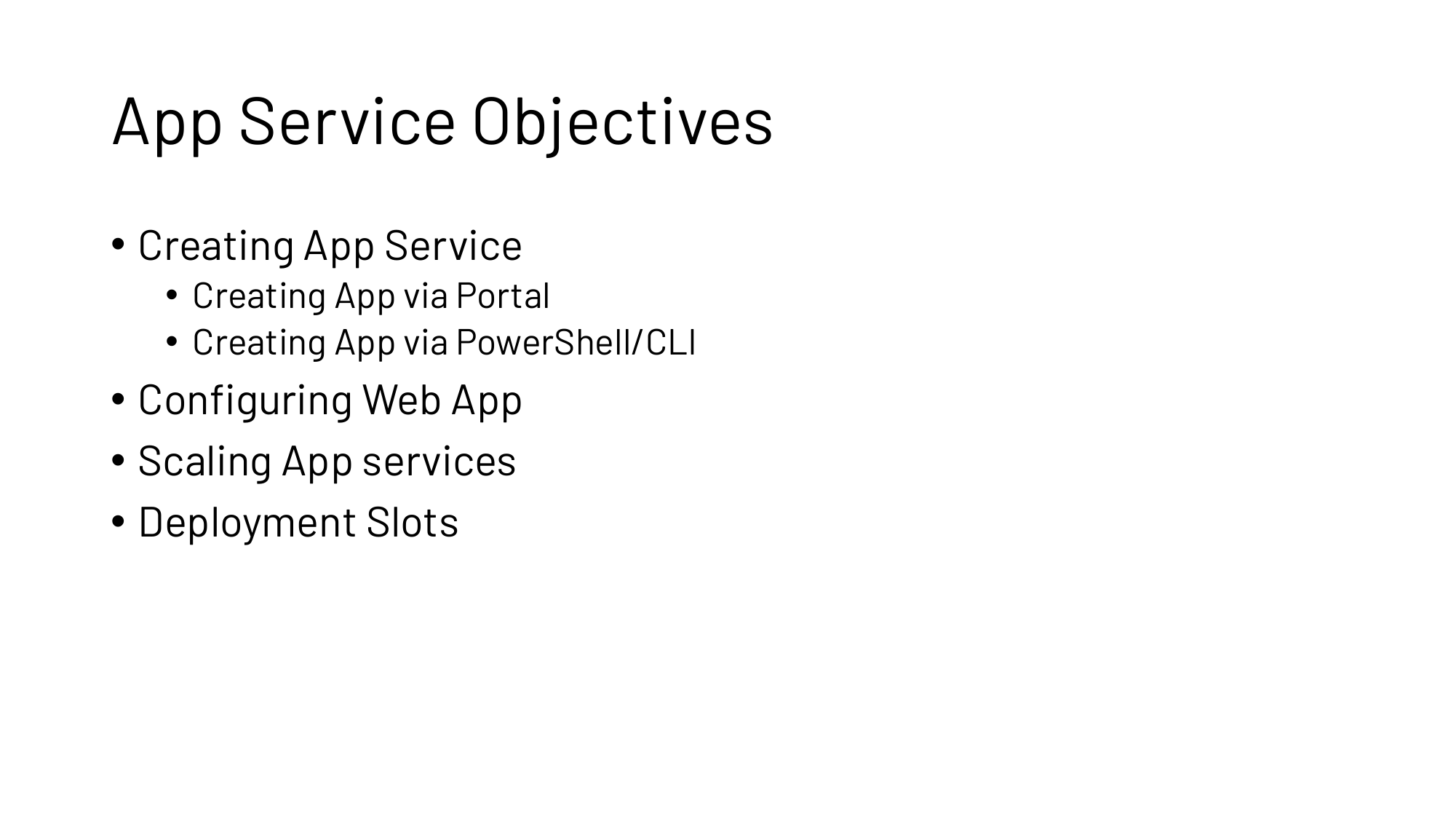

# App Service Objectives
Creating App Service
Creating App via Portal
Creating App via PowerShell/CLI
Configuring Web App
Scaling App services
Deployment Slots